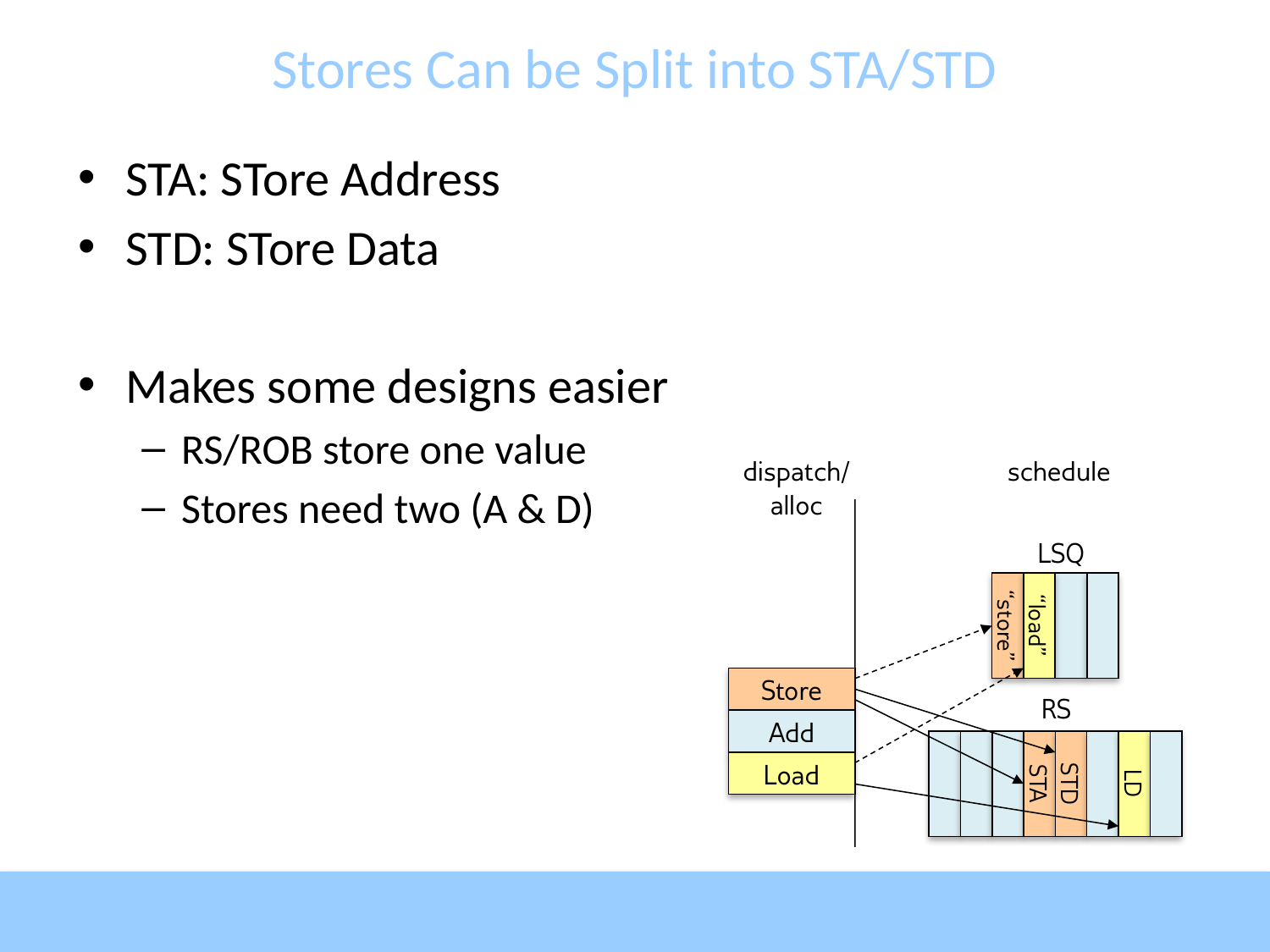

# Stores Can be Split into STA/STD
STA: STore Address
STD: STore Data

Makes some designs easier
RS/ROB store one value
Stores need two (A & D)

dispatch/
alloc
schedule

LSQ
“store”
“load”

Store

RS

Add

STA
STD

LD

Load